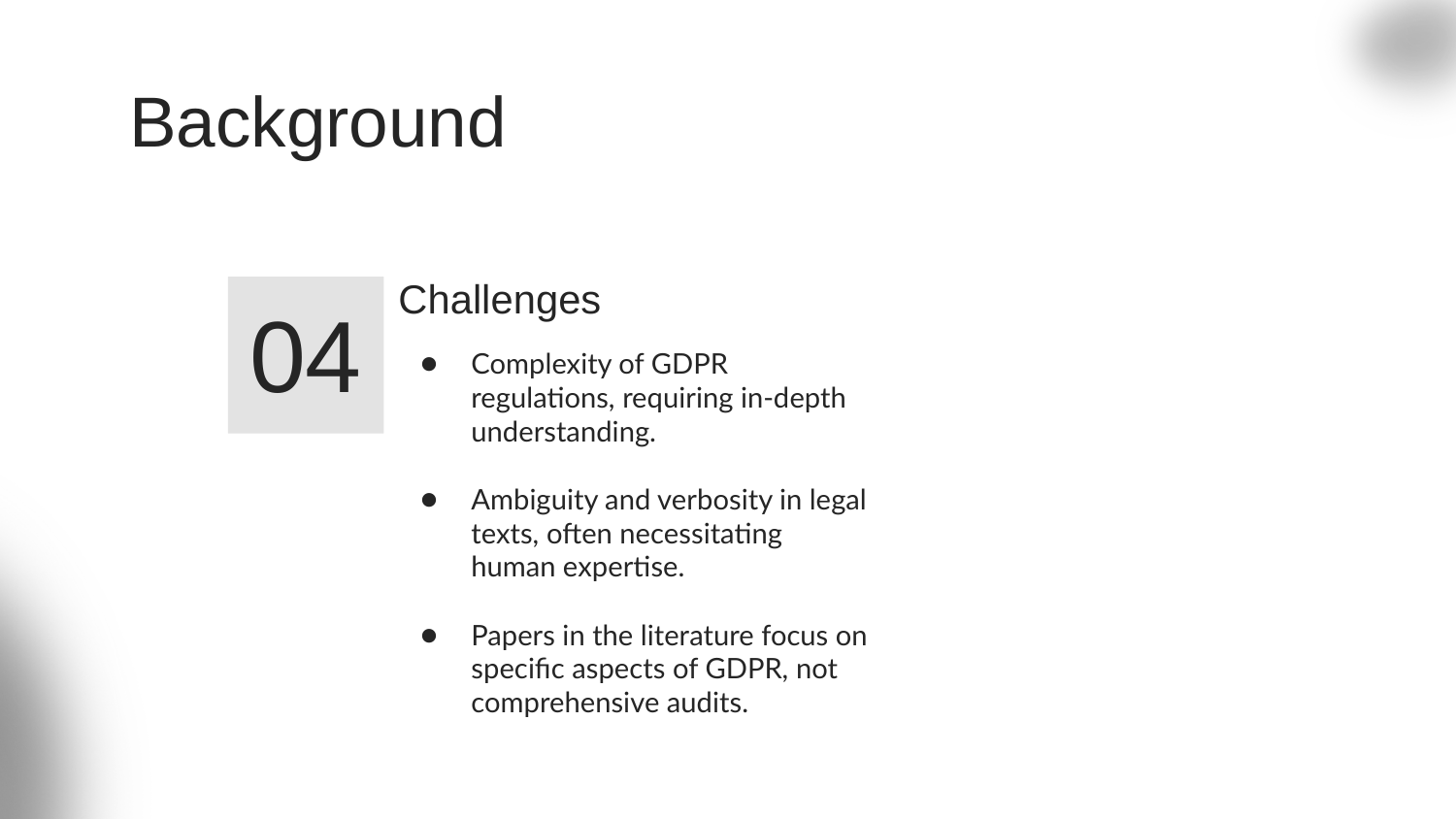

# Background
Challenges
04
Complexity of GDPR regulations, requiring in-depth understanding.

Ambiguity and verbosity in legal texts, often necessitating human expertise.

Papers in the literature focus on specific aspects of GDPR, not comprehensive audits.